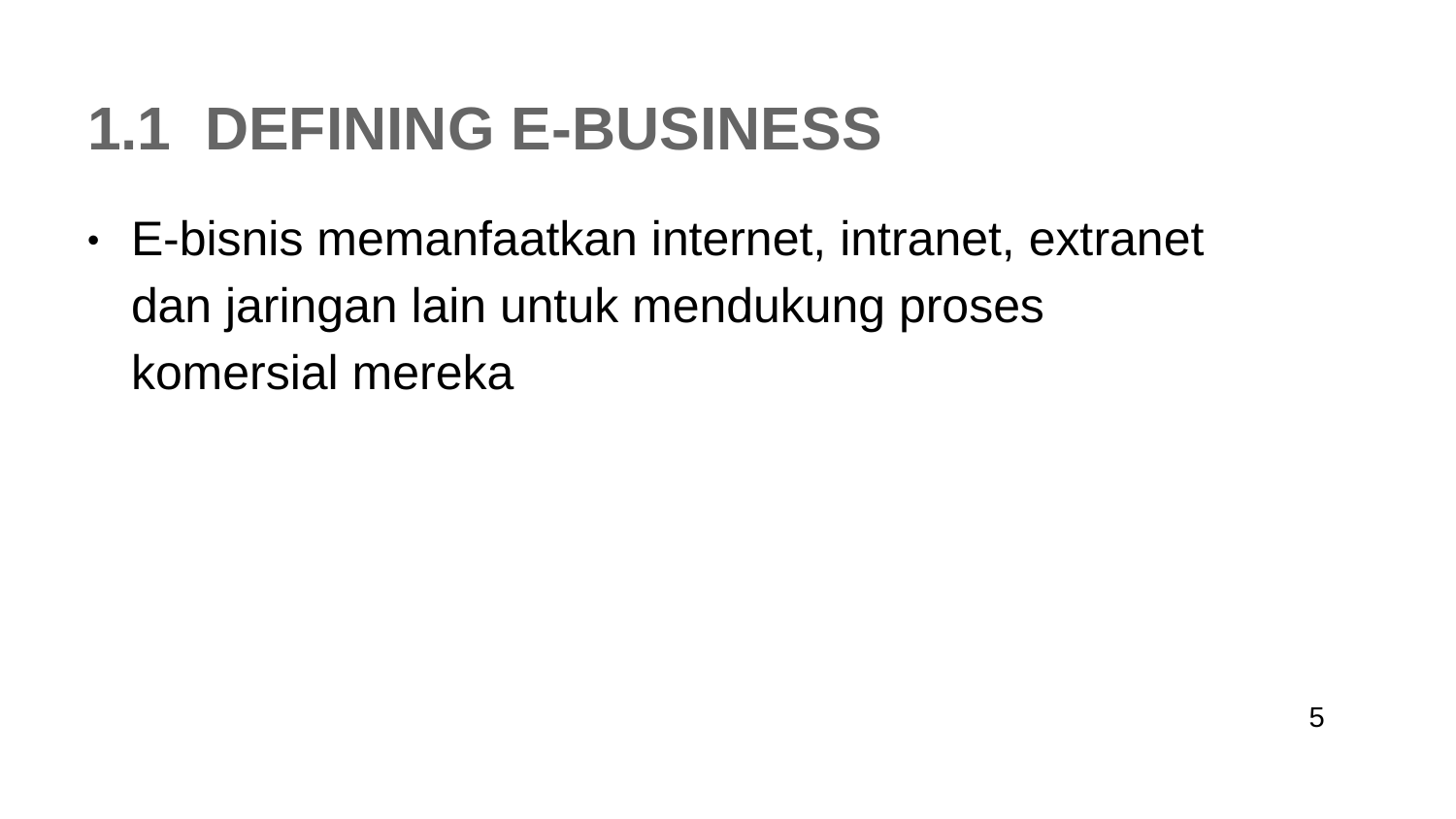

# 1.1  Defining e-business
E-bisnis memanfaatkan internet, intranet, extranet dan jaringan lain untuk mendukung proses komersial mereka
5